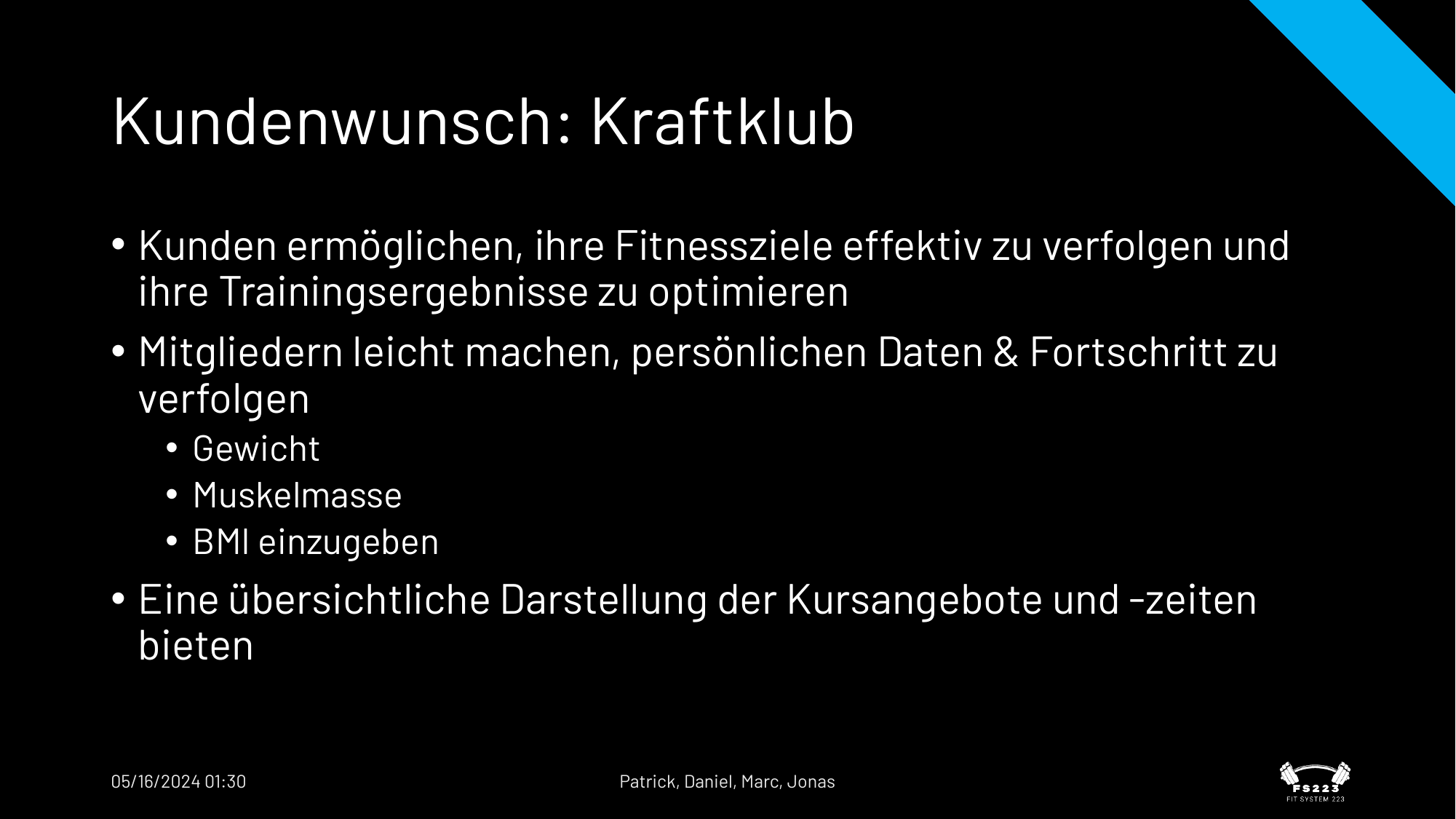

# Kundenwunsch: Kraftklub
Kunden ermöglichen, ihre Fitnessziele effektiv zu verfolgen und ihre Trainingsergebnisse zu optimieren
Mitgliedern leicht machen, persönlichen Daten & Fortschritt zu verfolgen
Gewicht
Muskelmasse
BMI einzugeben
Eine übersichtliche Darstellung der Kursangebote und -zeiten bieten
05/16/2024 01:30
Patrick, Daniel, Marc, Jonas